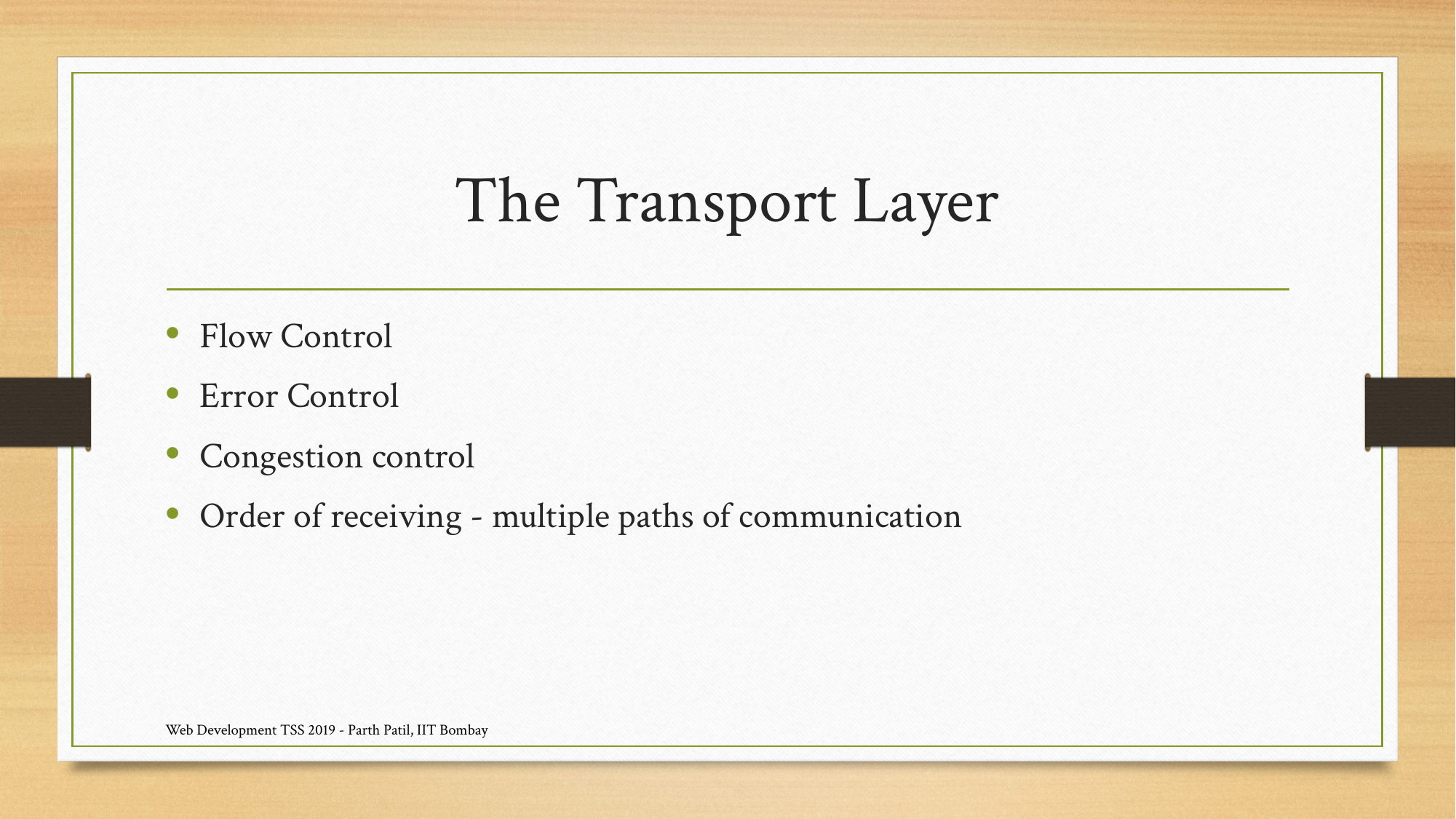

# The Transport Layer
Flow Control
Error Control
Congestion control
Order of receiving - multiple paths of communication

Web Development TSS 2019 - Parth Patil, IIT Bombay